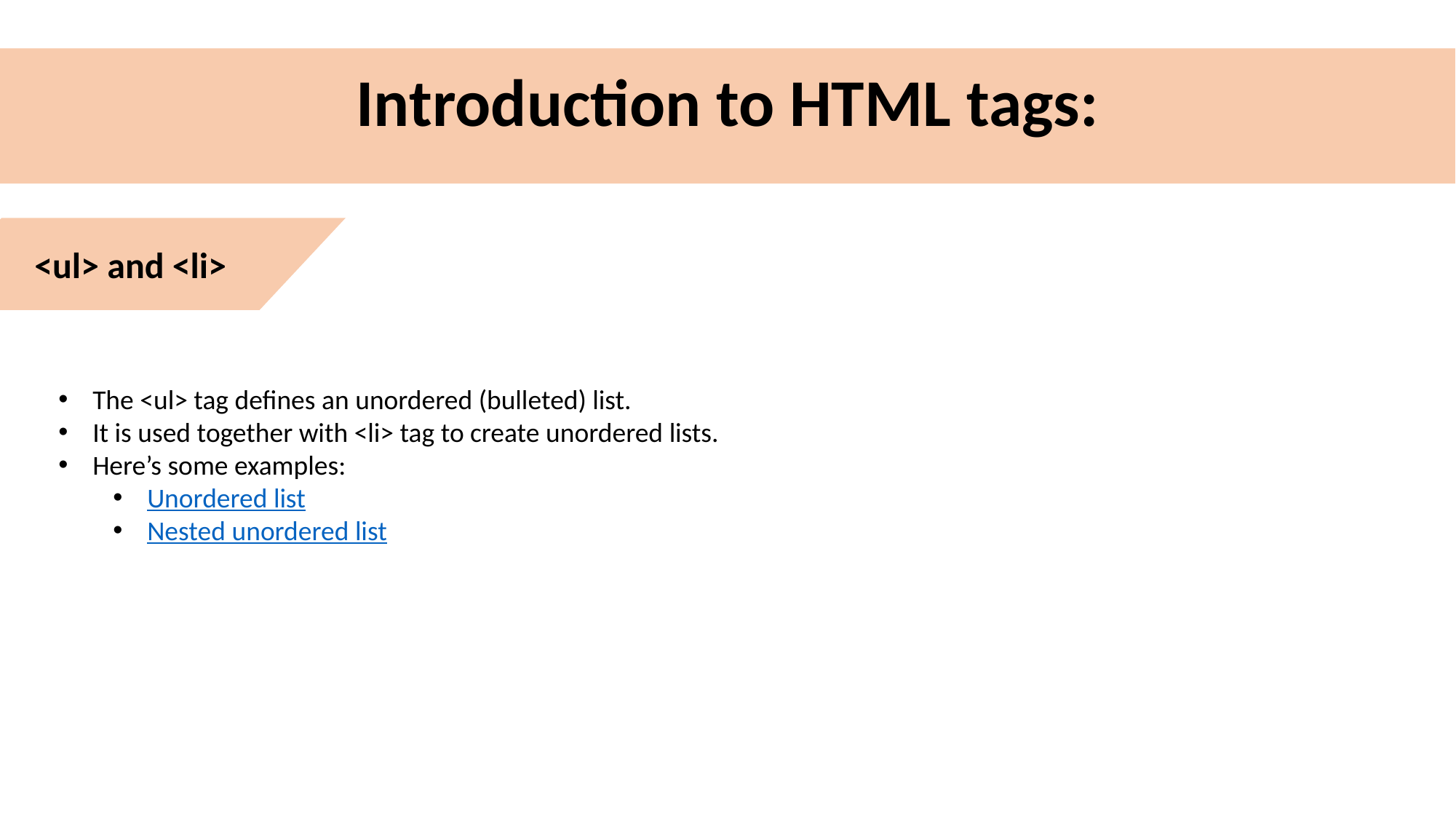

Introduction to HTML tags:

<ul> and <li>
The <ul> tag defines an unordered (bulleted) list.
It is used together with <li> tag to create unordered lists.
Here’s some examples:
Unordered list
Nested unordered list